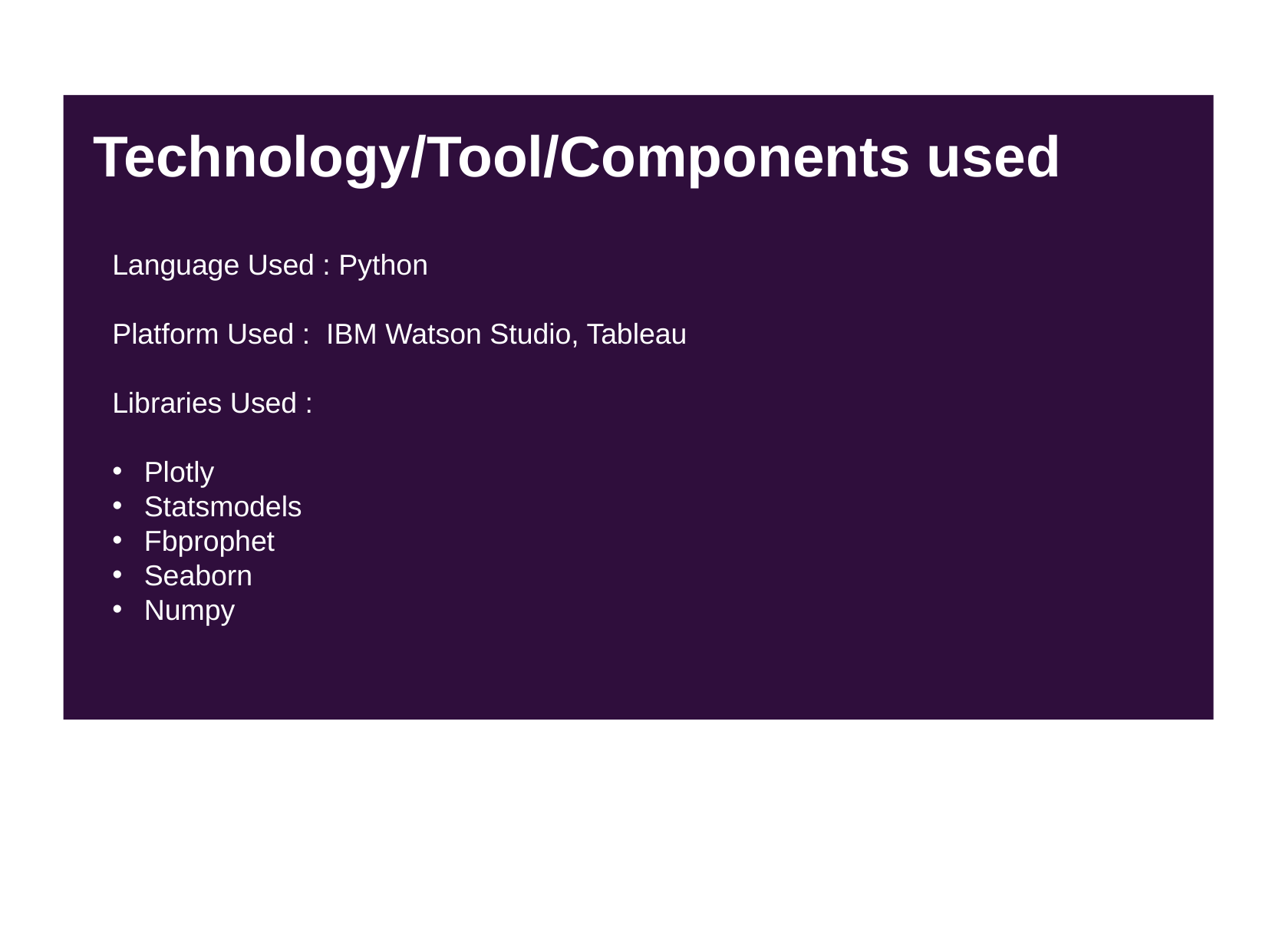

Technology/Tool/Components used

Language Used : Python

Platform Used :  IBM Watson Studio, Tableau

Libraries Used :

Plotly
Statsmodels
Fbprophet
Seaborn
Numpy